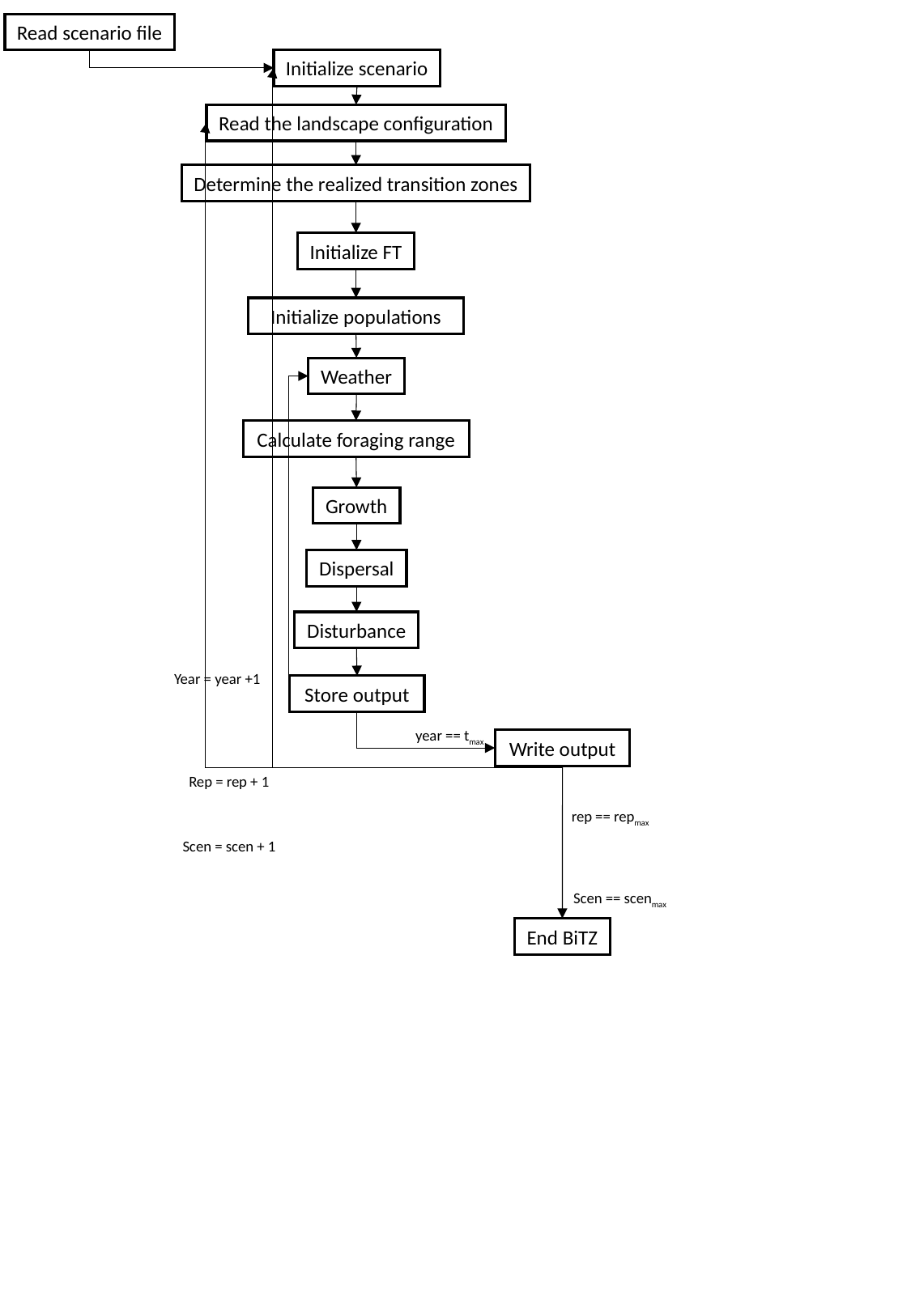

Read scenario file
Initialize scenario
Read the landscape configuration
Determine the realized transition zones
Initialize FT
Initialize populations
Weather
Calculate foraging range
Growth
Dispersal
Disturbance
Year = year +1
Store output
year == tmax
Write output
Rep = rep + 1
rep == repmax
Scen = scen + 1
Scen == scenmax
End BiTZ